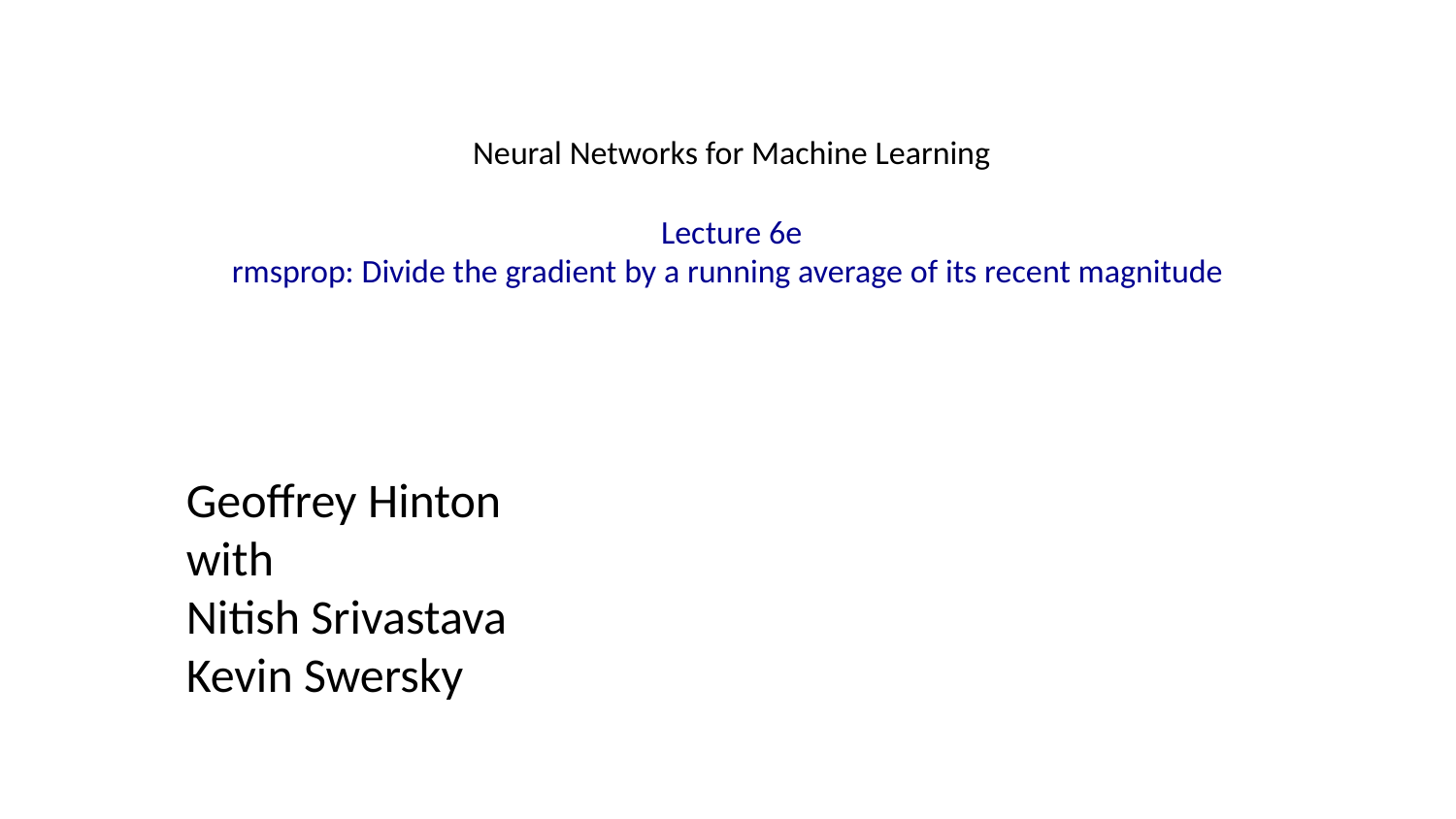

# Neural Networks for Machine Learning Lecture 6e rmsprop: Divide the gradient by a running average of its recent magnitude
Geoffrey Hinton
with
Nitish Srivastava
Kevin Swersky